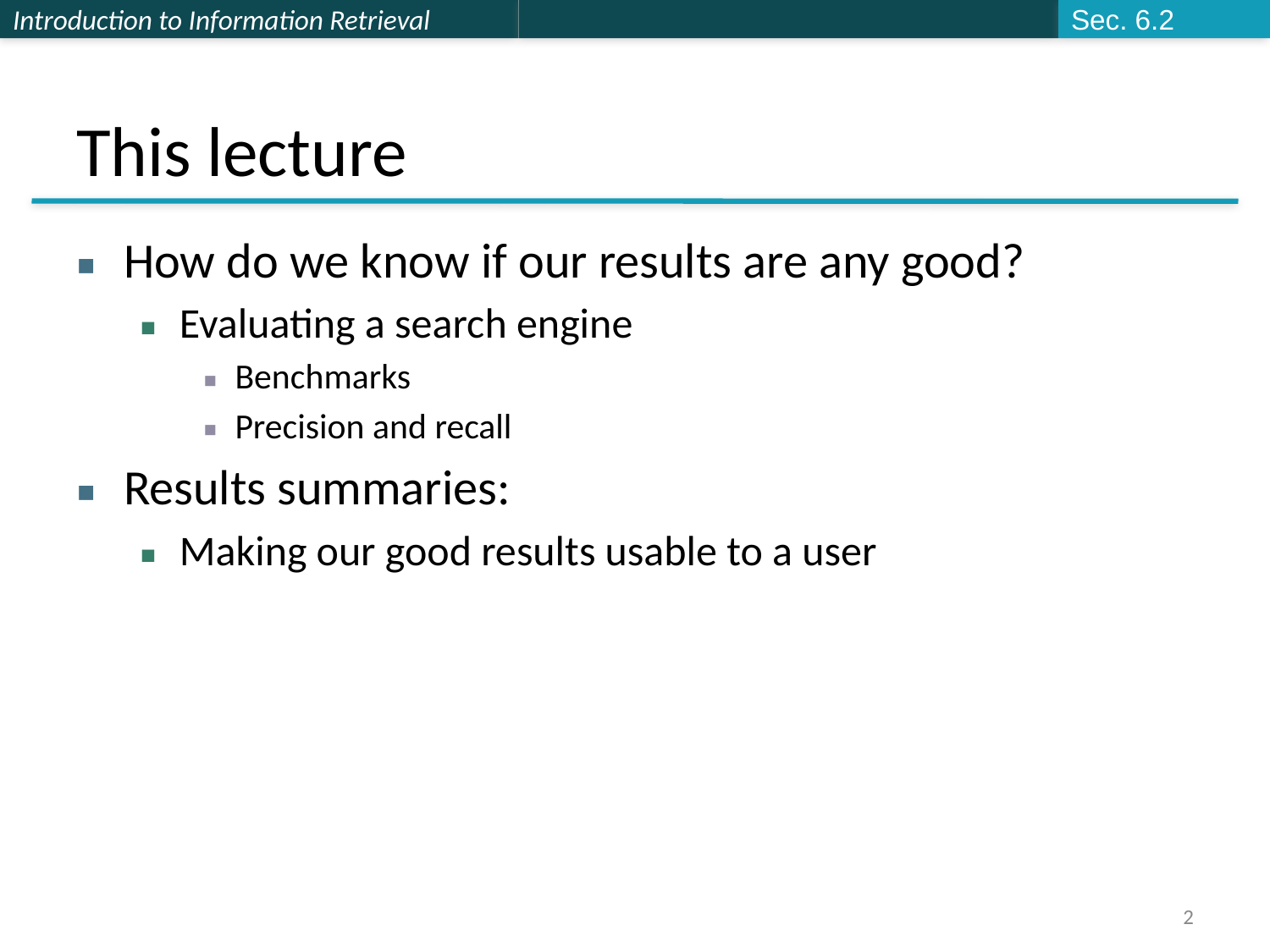

Sec. 6.2
# This lecture
How do we know if our results are any good?
Evaluating a search engine
Benchmarks
Precision and recall
Results summaries:
Making our good results usable to a user
2